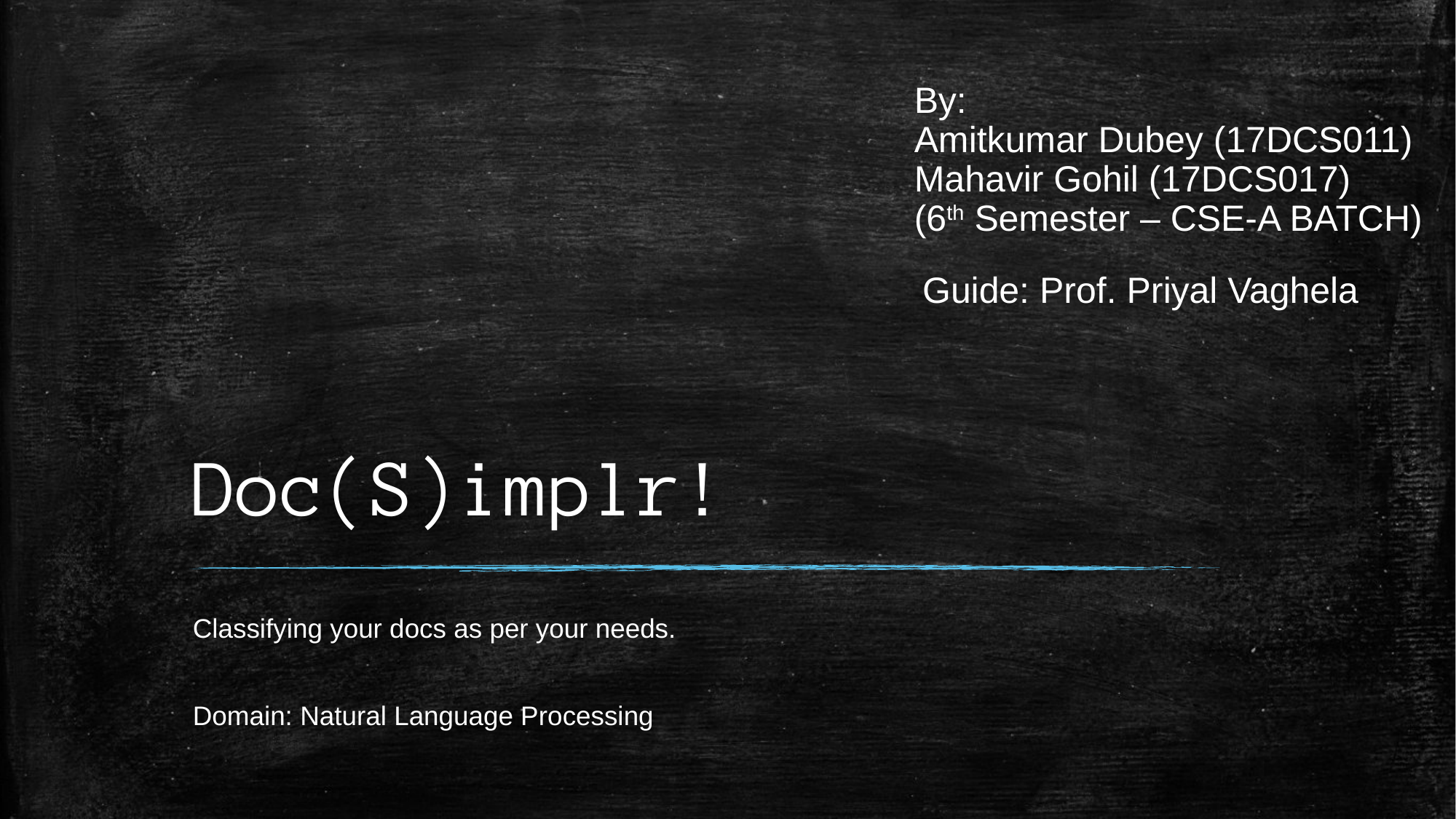

By:
Amitkumar Dubey (17DCS011)
Mahavir Gohil (17DCS017)
(6th Semester – CSE-A BATCH)
# Doc(S)implr!
Guide: Prof. Priyal Vaghela
Classifying your docs as per your needs.

Domain: Natural Language Processing